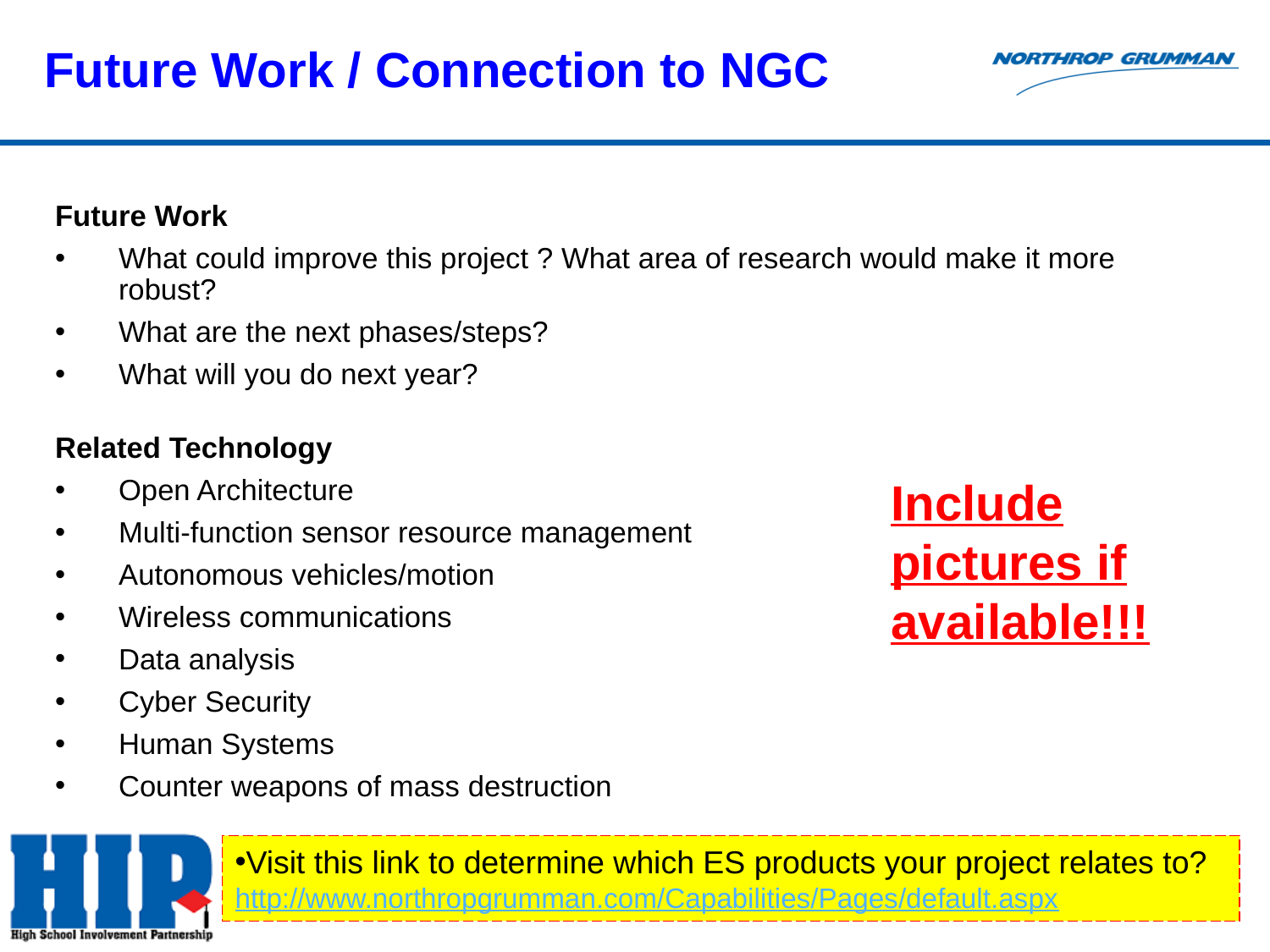

# Future Work / Connection to NGC
Future Work
What could improve this project ? What area of research would make it more robust?
What are the next phases/steps?
What will you do next year?
Related Technology
Open Architecture
Multi-function sensor resource management
Autonomous vehicles/motion
Wireless communications
Data analysis
Cyber Security
Human Systems
Counter weapons of mass destruction
Include pictures if available!!!
Visit this link to determine which ES products your project relates to?
http://www.northropgrumman.com/Capabilities/Pages/default.aspx